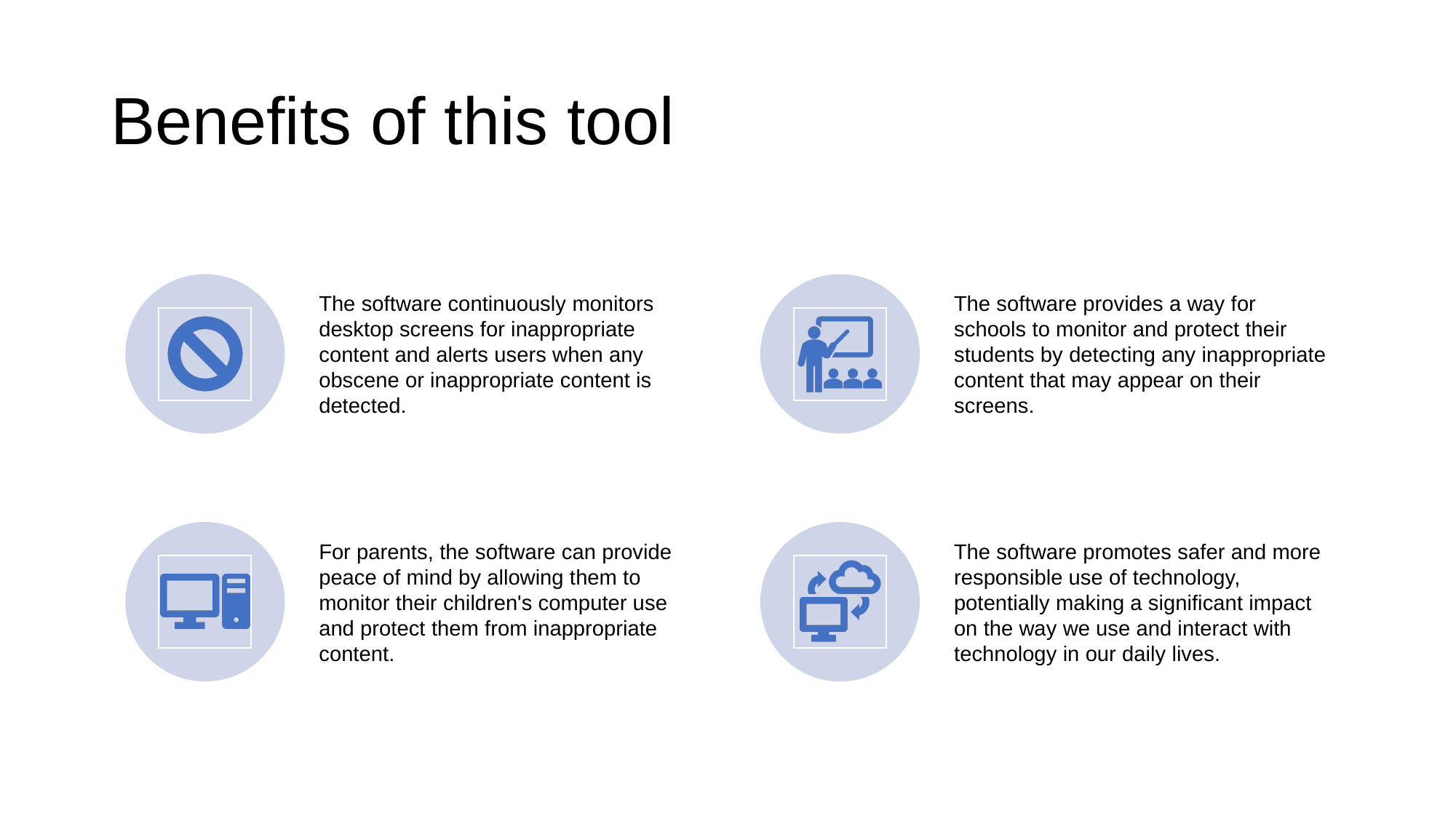

# Benefits of this tool
The software continuously monitors desktop screens for inappropriate content and alerts users when any obscene or inappropriate content is detected.
The software provides a way for schools to monitor and protect their students by detecting any inappropriate content that may appear on their screens.
For parents, the software can provide peace of mind by allowing them to monitor their children's computer use and protect them from inappropriate content.
The software promotes safer and more responsible use of technology, potentially making a significant impact on the way we use and interact with technology in our daily lives.